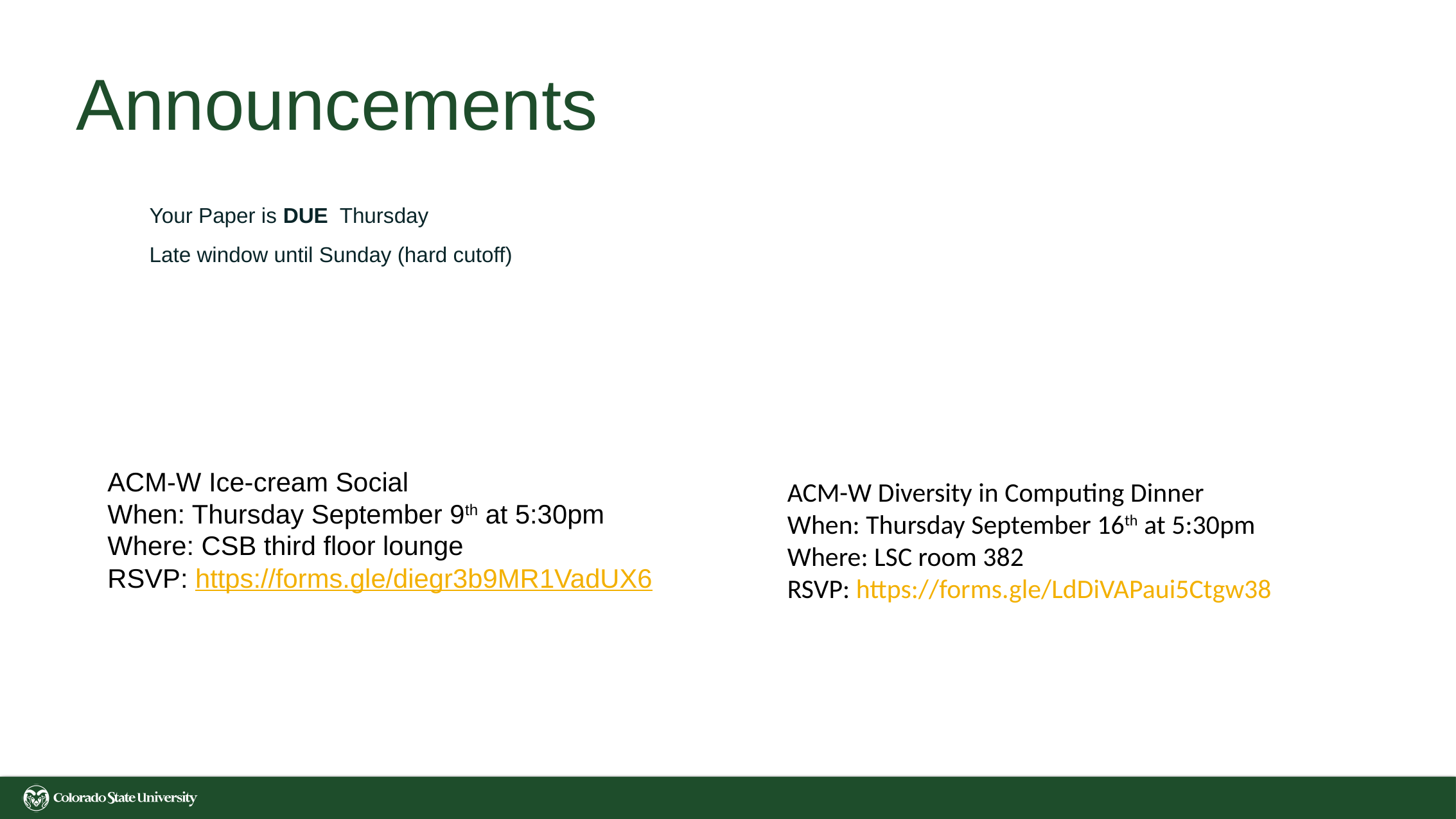

# Announcements
Your Paper is DUE  Thursday
Late window until Sunday (hard cutoff)
ACM-W Ice-cream Social
When: Thursday September 9th at 5:30pm
Where: CSB third floor lounge
RSVP: https://forms.gle/diegr3b9MR1VadUX6

ACM-W Diversity in Computing Dinner
When: Thursday September 16th at 5:30pm
Where: LSC room 382
RSVP: https://forms.gle/LdDiVAPaui5Ctgw38